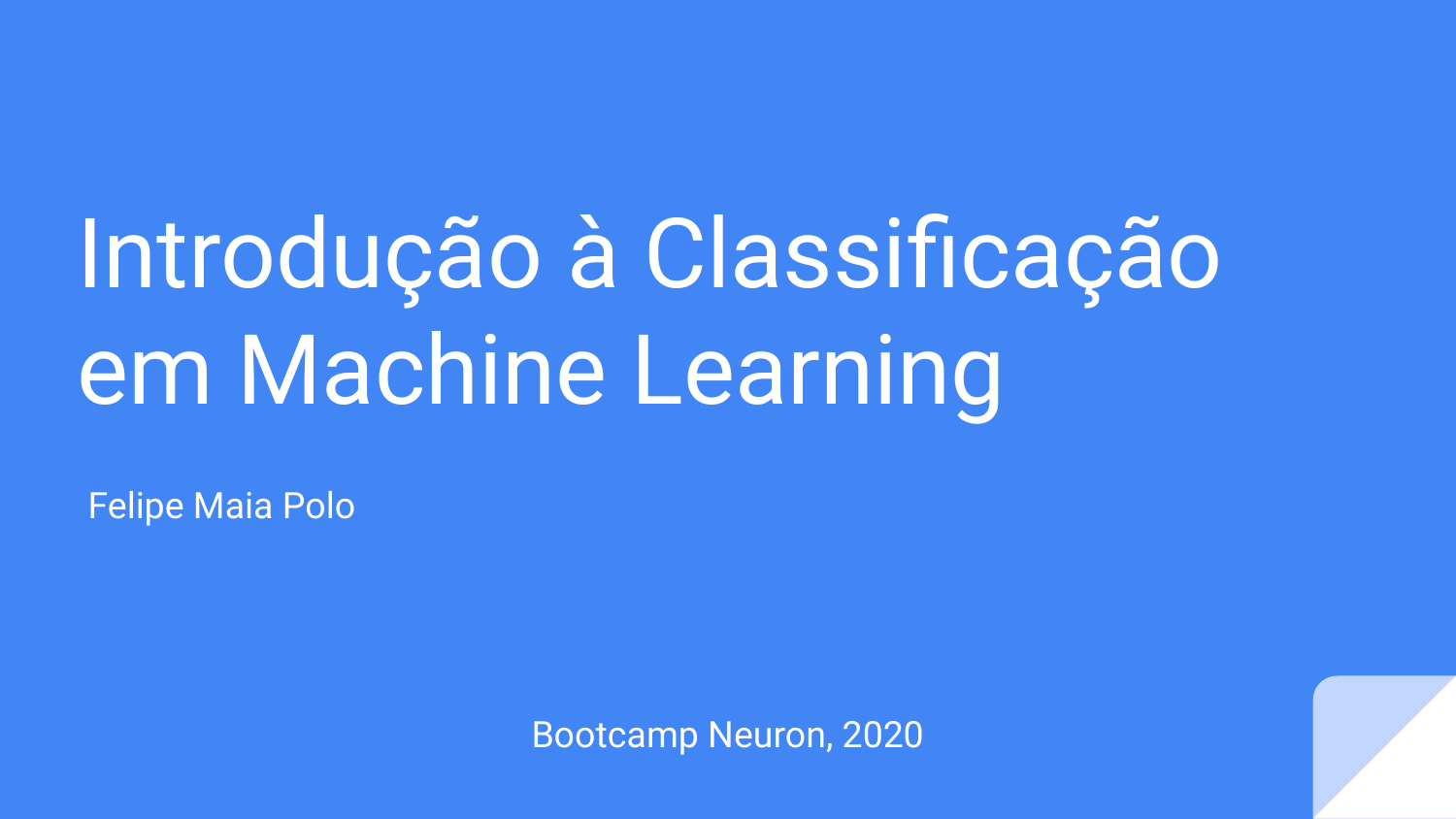

# Introdução à Classificação em Machine Learning
Felipe Maia Polo

Bootcamp Neuron, 2020